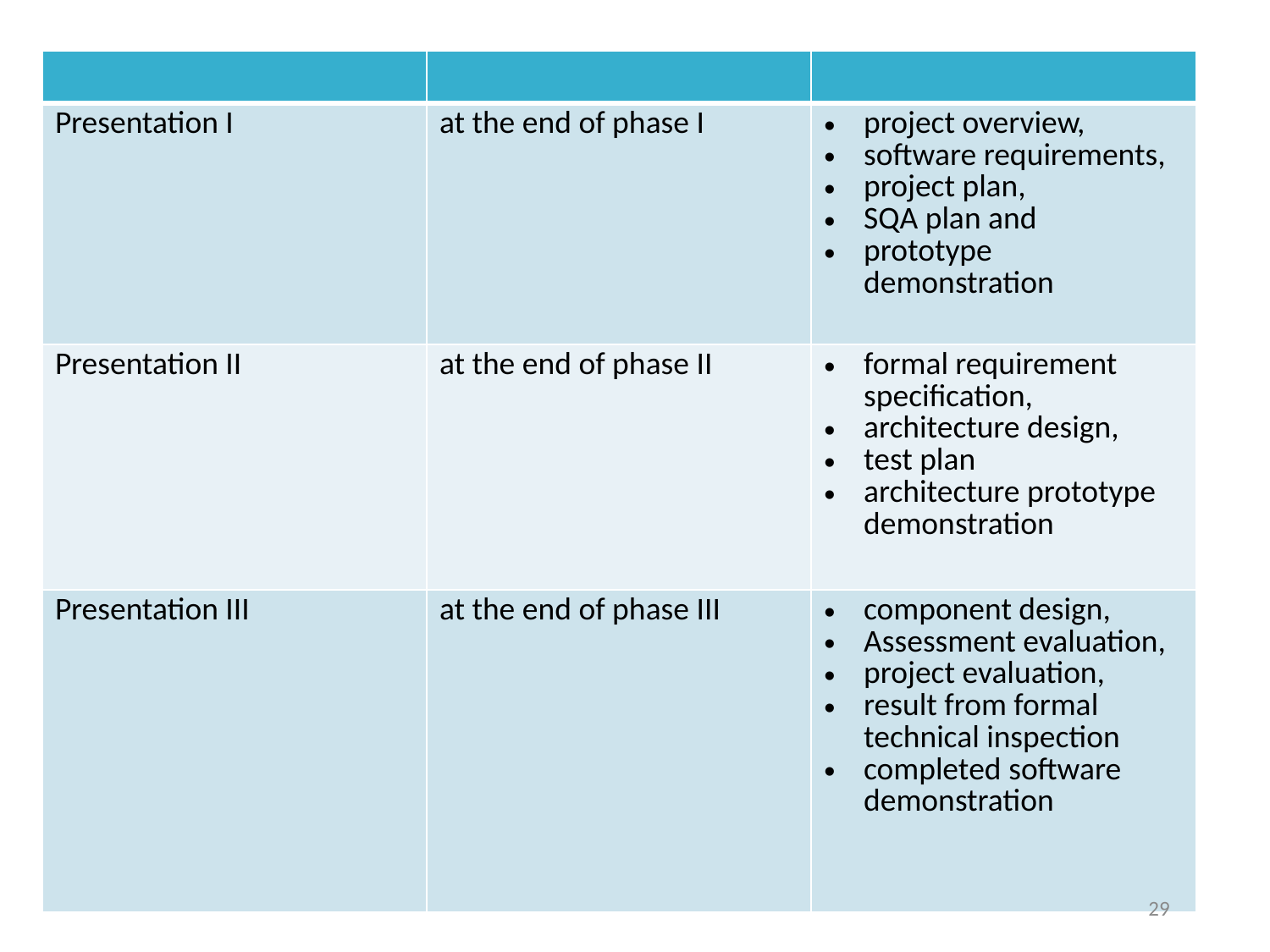

|  |  |  |
| --- | --- | --- |
| Presentation I | at the end of phase I | project overview, software requirements, project plan, SQA plan and prototype demonstration |
| Presentation II | at the end of phase II | formal requirement specification, architecture design, test plan architecture prototype demonstration |
| Presentation III | at the end of phase III | component design, Assessment evaluation, project evaluation, result from formal technical inspection completed software demonstration |
#

29